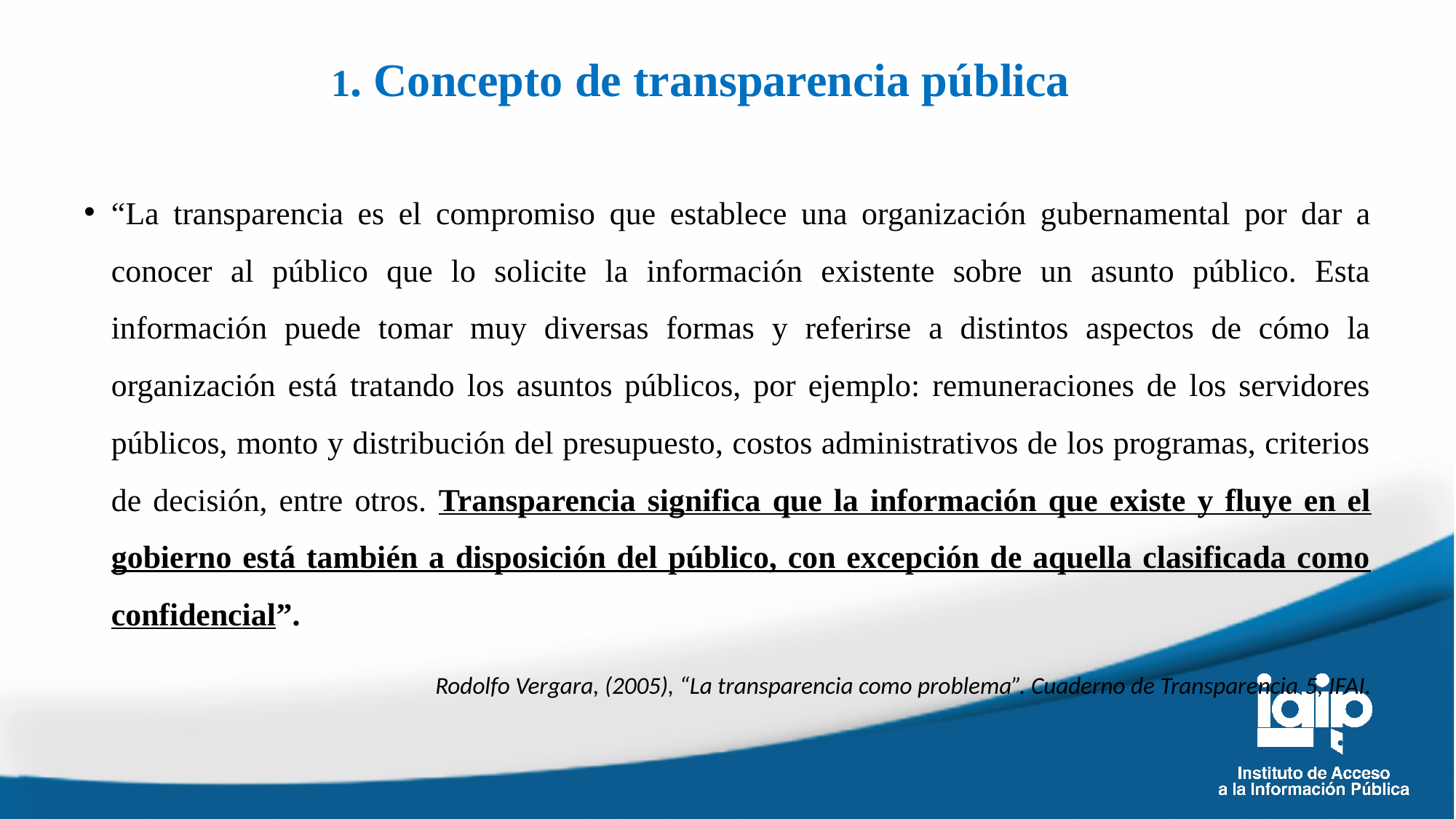

1. Concepto de transparencia pública
“La transparencia es el compromiso que establece una organización gubernamental por dar a conocer al público que lo solicite la información existente sobre un asunto público. Esta información puede tomar muy diversas formas y referirse a distintos aspectos de cómo la organización está tratando los asuntos públicos, por ejemplo: remuneraciones de los servidores públicos, monto y distribución del presupuesto, costos administrativos de los programas, criterios de decisión, entre otros. Transparencia significa que la información que existe y fluye en el gobierno está también a disposición del público, con excepción de aquella clasificada como confidencial”.
Rodolfo Vergara, (2005), “La transparencia como problema”. Cuaderno de Transparencia 5, IFAI.